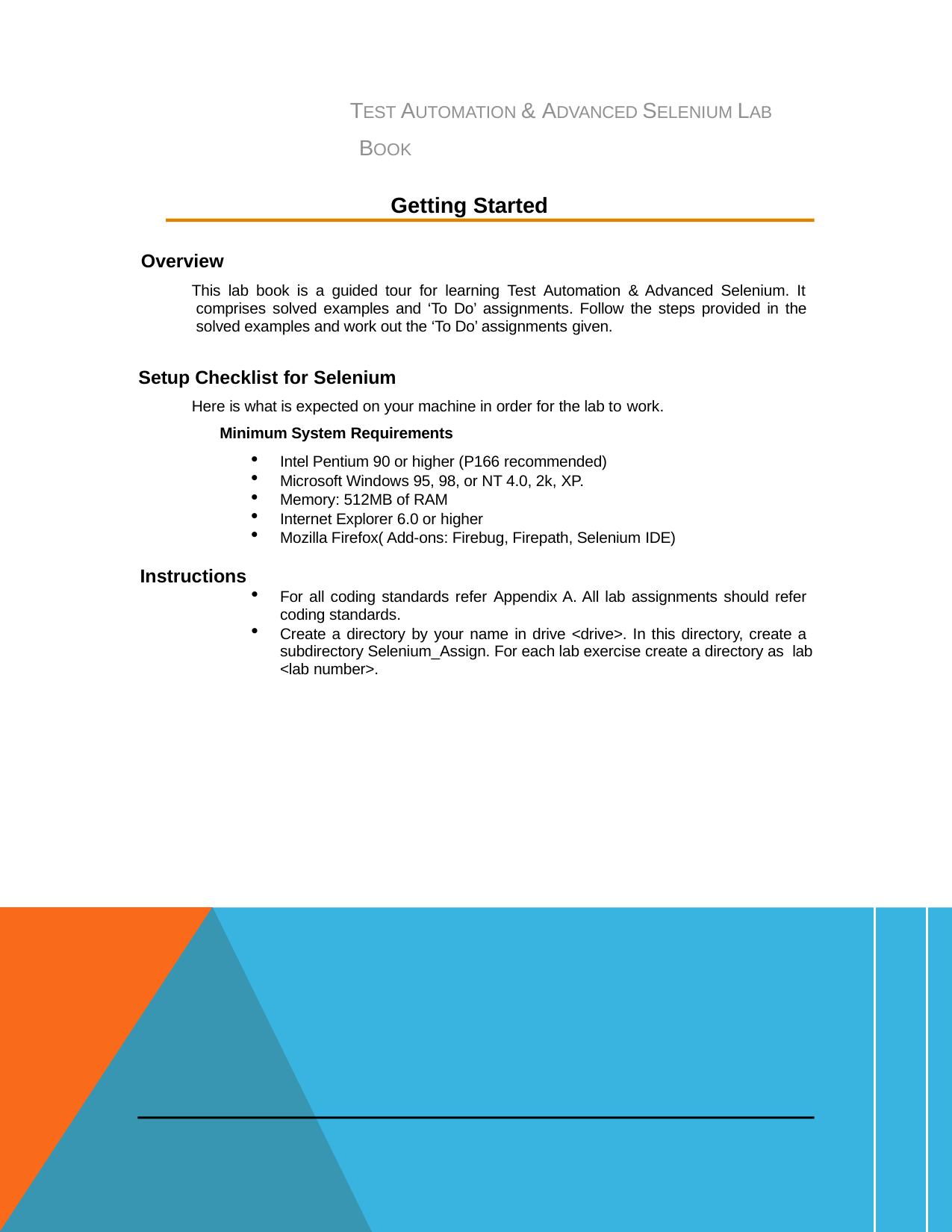

TEST AUTOMATION & ADVANCED SELENIUM LAB  BOOK

Getting Started

Overview
This lab book is a guided tour for learning Test Automation & Advanced Selenium. It  comprises solved examples and ‘To Do’ assignments. Follow the steps provided in the  solved examples and work out the ‘To Do’ assignments given.

Setup Checklist for Selenium
Here is what is expected on your machine in order for the lab to work.
Minimum System Requirements
Intel Pentium 90 or higher (P166 recommended)
Microsoft Windows 95, 98, or NT 4.0, 2k, XP.
Memory: 512MB of RAM
Internet Explorer 6.0 or higher
Mozilla Firefox( Add-ons: Firebug, Firepath, Selenium IDE)

Instructions
For all coding standards refer Appendix A. All lab assignments should refer  coding standards.
Create a directory by your name in drive <drive>. In this directory, create a  subdirectory Selenium_Assign. For each lab exercise create a directory as  lab <lab number>.